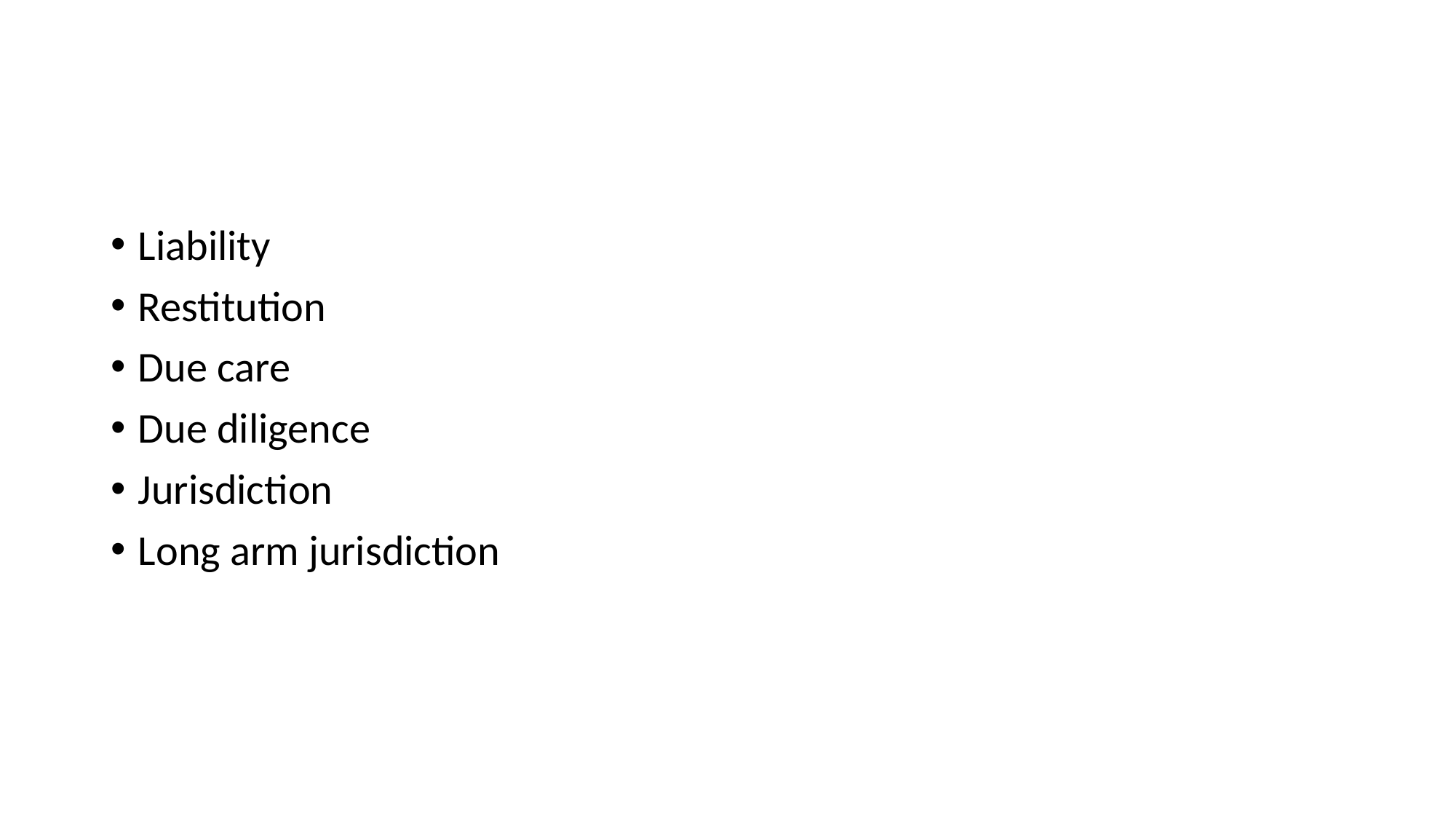

#
Liability
Restitution
Due care
Due diligence
Jurisdiction
Long arm jurisdiction